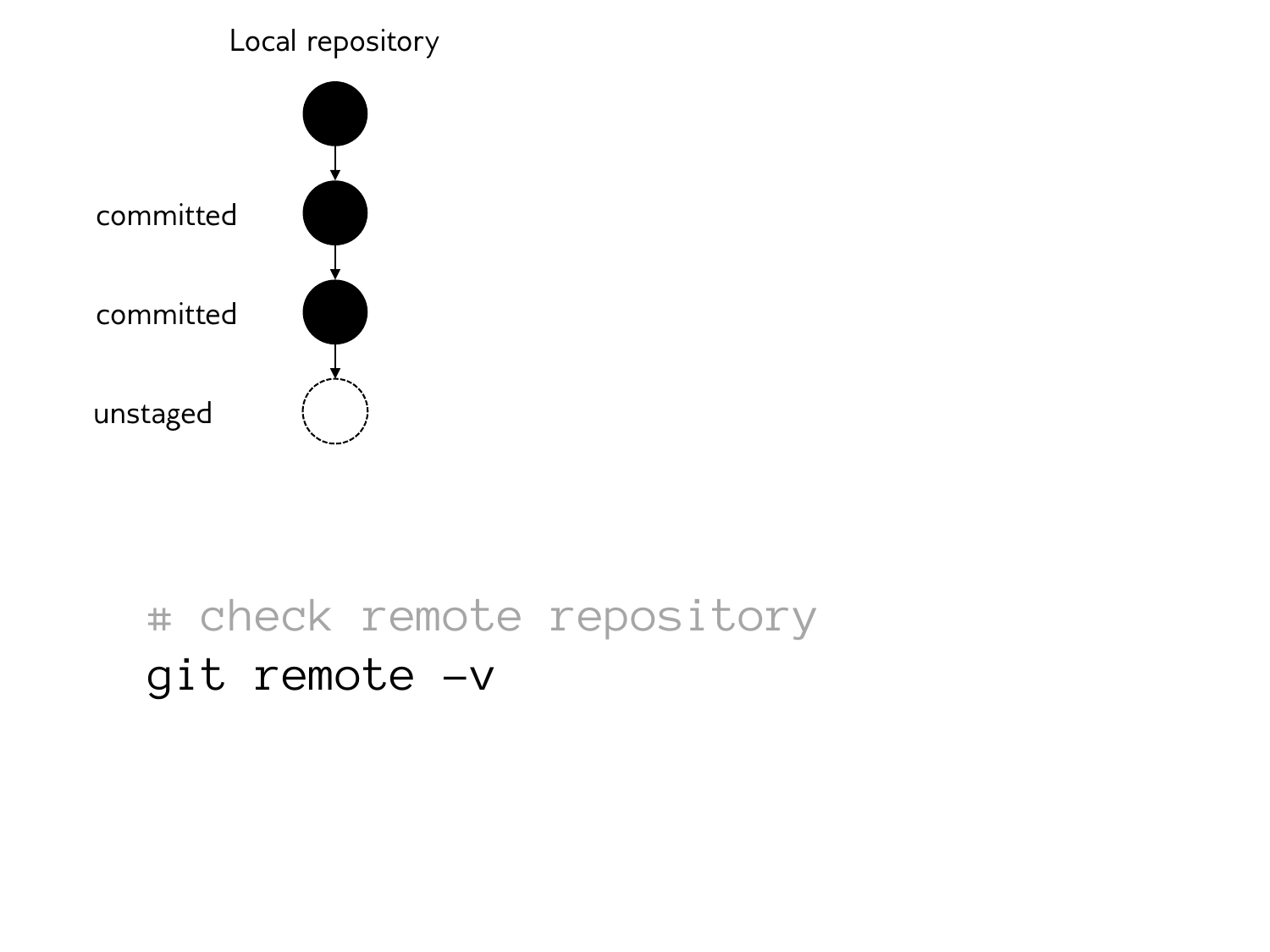

Local repository

committed

committed

unstaged
# check remote repository
git remote -v